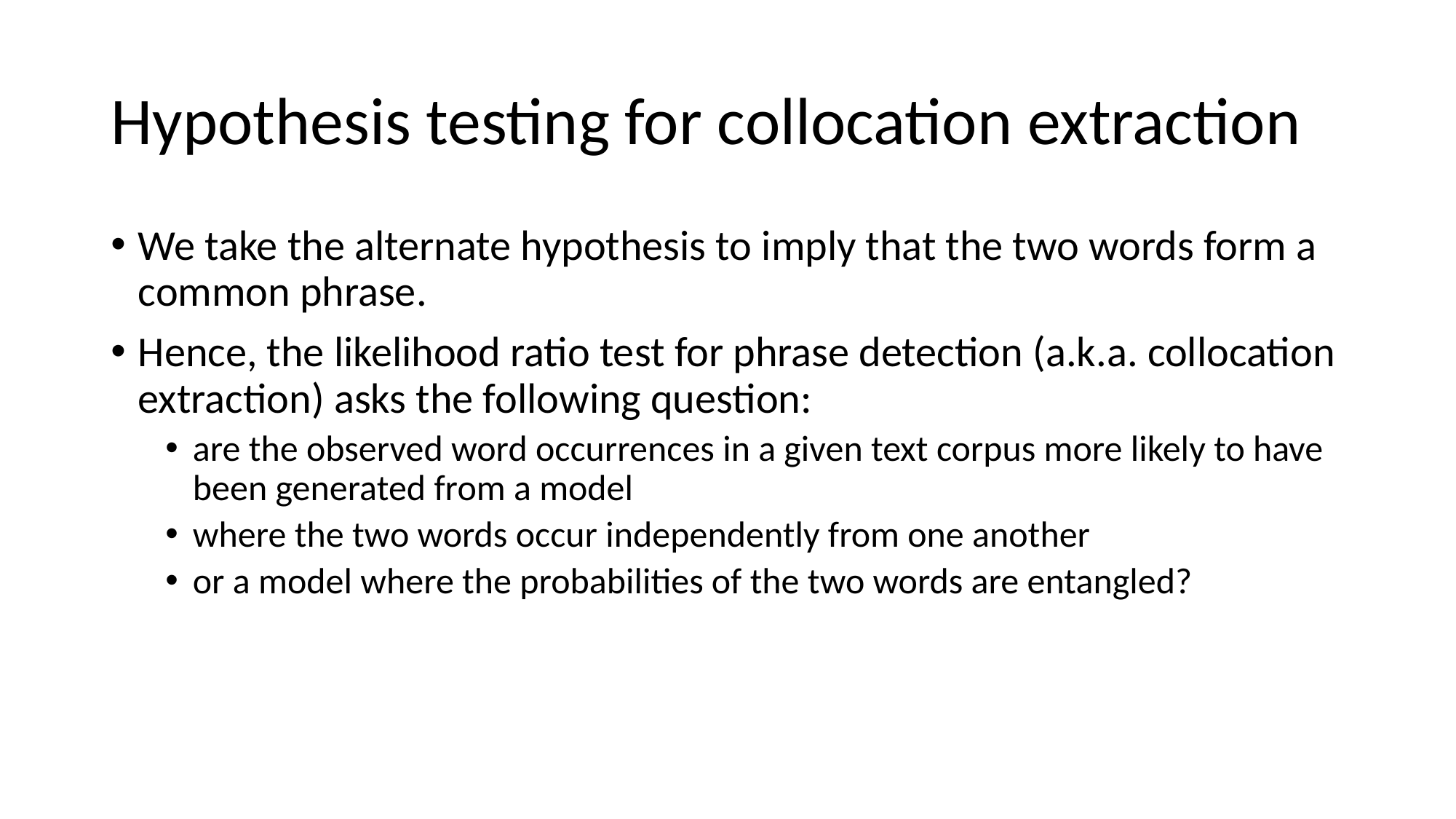

# Hypothesis testing for collocation extraction
We take the alternate hypothesis to imply that the two words form a common phrase.
Hence, the likelihood ratio test for phrase detection (a.k.a. collocation extraction) asks the following question:
are the observed word occurrences in a given text corpus more likely to have been generated from a model
where the two words occur independently from one another
or a model where the probabilities of the two words are entangled?